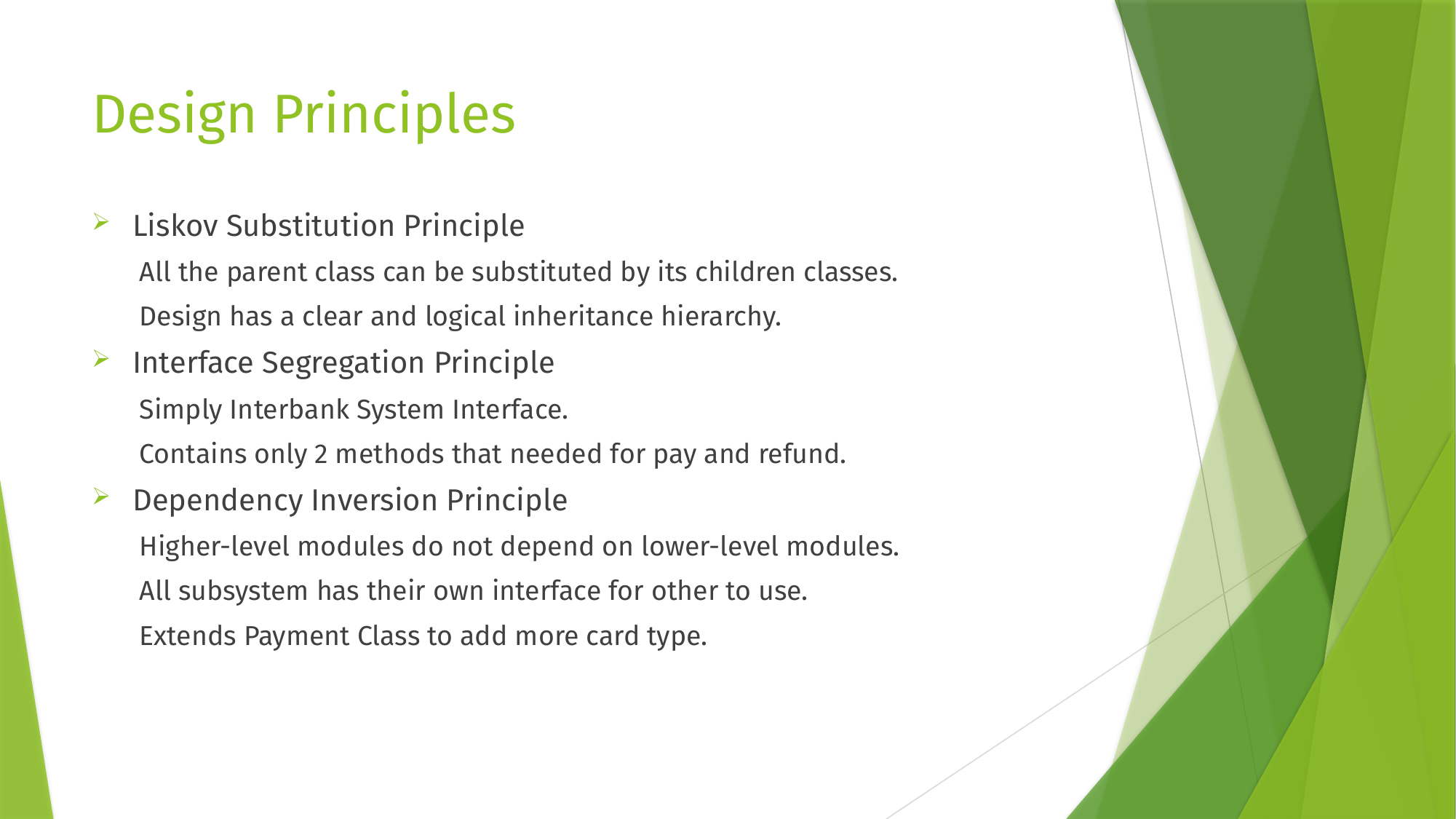

# Design Principles
Liskov Substitution Principle
All the parent class can be substituted by its children classes.
Design has a clear and logical inheritance hierarchy.
Interface Segregation Principle
Simply Interbank System Interface.
Contains only 2 methods that needed for pay and refund.
Dependency Inversion Principle
Higher-level modules do not depend on lower-level modules.
All subsystem has their own interface for other to use.
Extends Payment Class to add more card type.